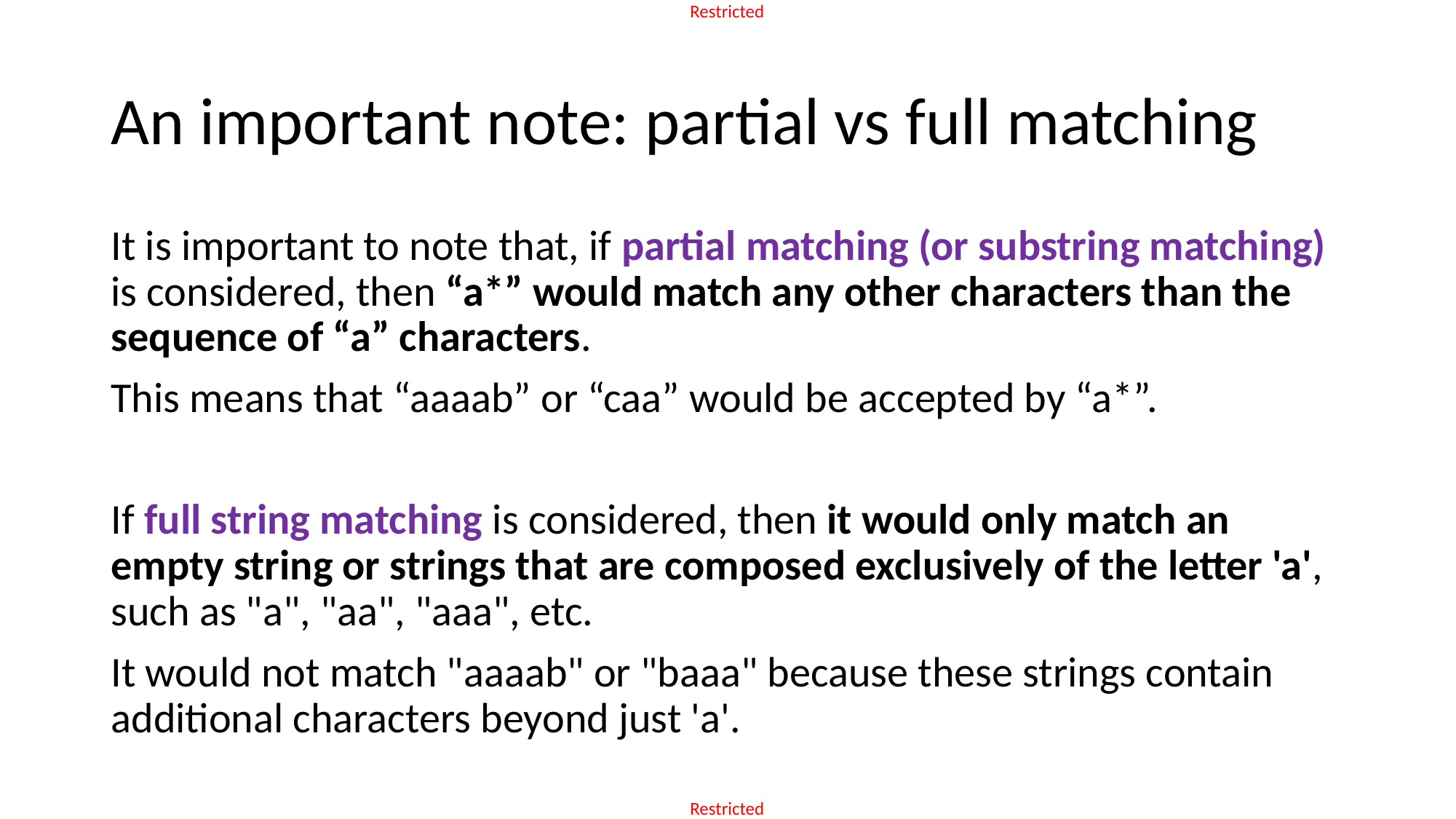

# An important note: partial vs full matching
It is important to note that, if partial matching (or substring matching) is considered, then “a*” would match any other characters than the sequence of “a” characters.
This means that “aaaab” or “caa” would be accepted by “a*”.

If full string matching is considered, then it would only match an empty string or strings that are composed exclusively of the letter 'a', such as "a", "aa", "aaa", etc.
It would not match "aaaab" or "baaa" because these strings contain additional characters beyond just 'a'.